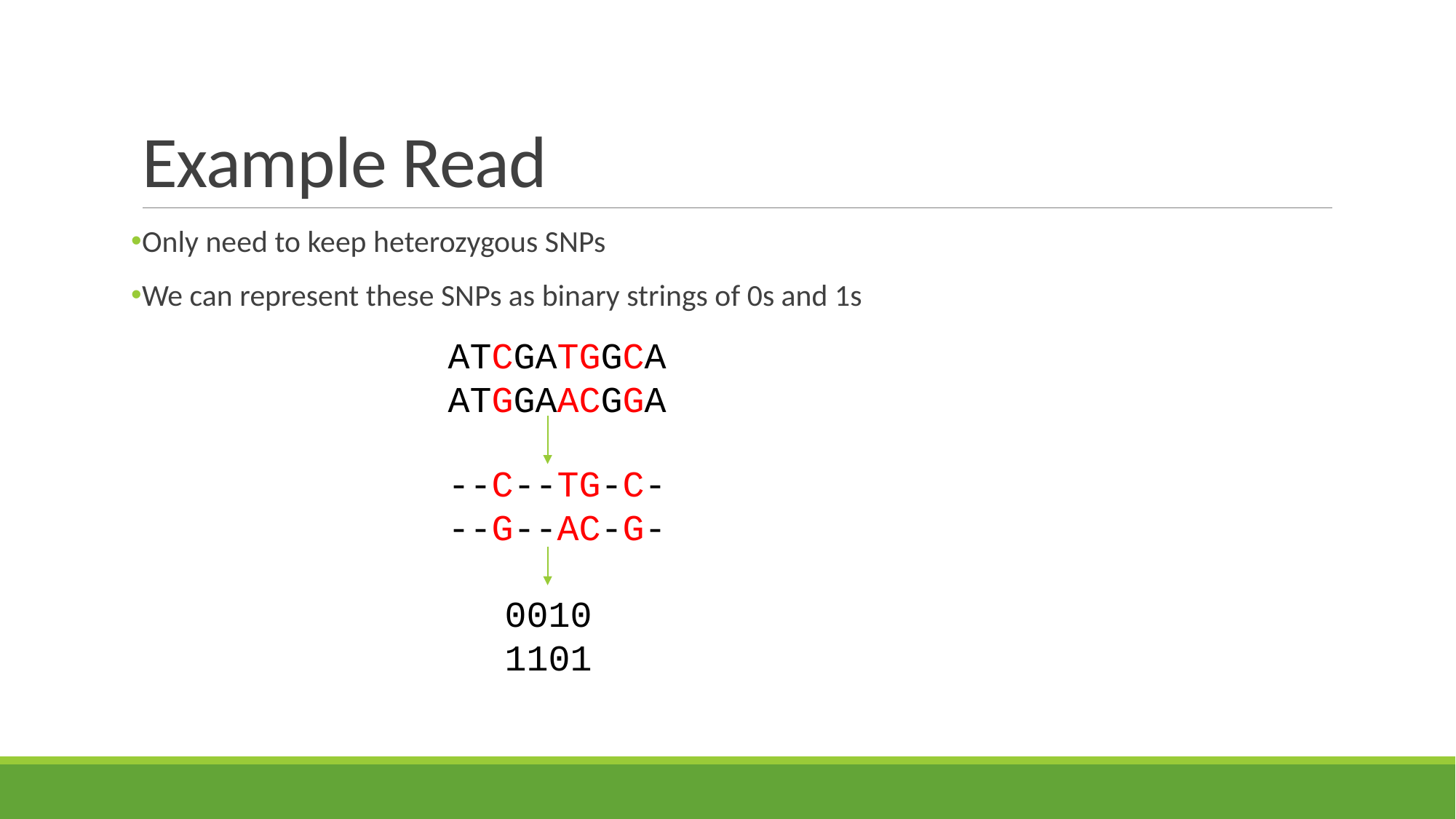

# Example Read
Only need to keep heterozygous SNPs
We can represent these SNPs as binary strings of 0s and 1s

ATCGATGGCA
ATGGAACGGA
--C--TG-C-
--G--AC-G-
0010
1101